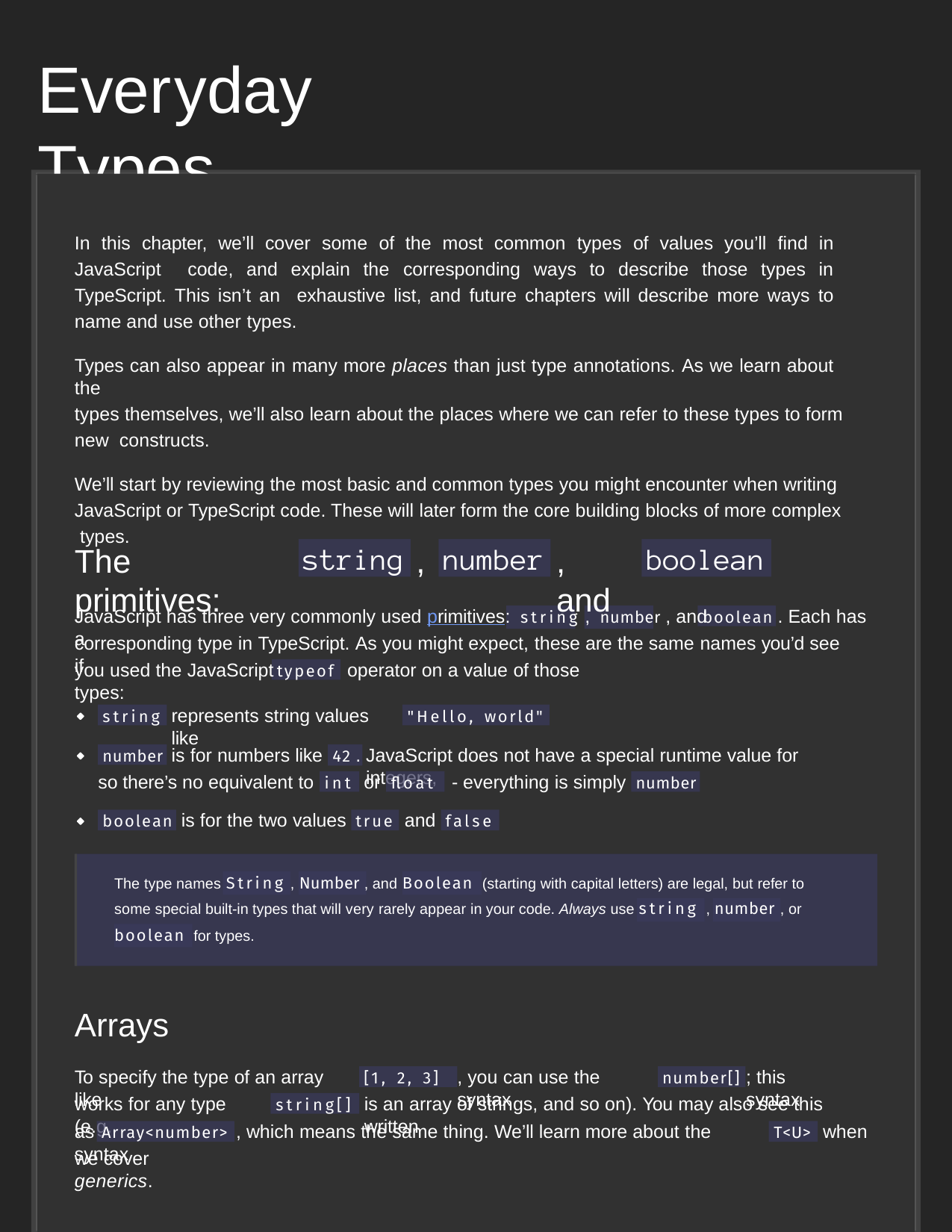

# Everyday	Types

In this chapter, we’ll cover some of the most common types of values you’ll find in JavaScript  code, and explain the corresponding ways to describe those types in TypeScript. This isn’t an  exhaustive list, and future chapters will describe more ways to name and use other types.
Types can also appear in many more places than just type annotations. As we learn about the
types themselves, we’ll also learn about the places where we can refer to these types to form new  constructs.
We’ll start by reviewing the most basic and common types you might encounter when writing  JavaScript or TypeScript code. These will later form the core building blocks of more complex  types.
The primitives:
,
, and
string
number
boolean
JavaScript has three very commonly used primitives: string , number , and	. Each has a

boolean
corresponding type in TypeScript. As you might expect, these are the same names you’d see if
you used the JavaScript	operator on a value of those types:
typeof
represents string values like
string
"Hello, world"

is for numbers like
JavaScript does not have a special runtime value for integers,
number
42 .
so there’s no equivalent to
or	- everything is simply
int
float
number
is for the two values
and
boolean
true
false
The type names String , Number , and Boolean (starting with capital letters) are legal, but refer to  some special built-in types that will very rarely appear in your code. Always use string , number , or  boolean for types.
Arrays
To specify the type of an array like
, you can use the syntax
; this syntax
[1, 2, 3]
number[]
works for any type (e.g.
is an array of strings, and so on). You may also see this written
string[]
as	, which means the same thing. We’ll learn more about the syntax
when
Array<number>
T<U>
we cover generics.